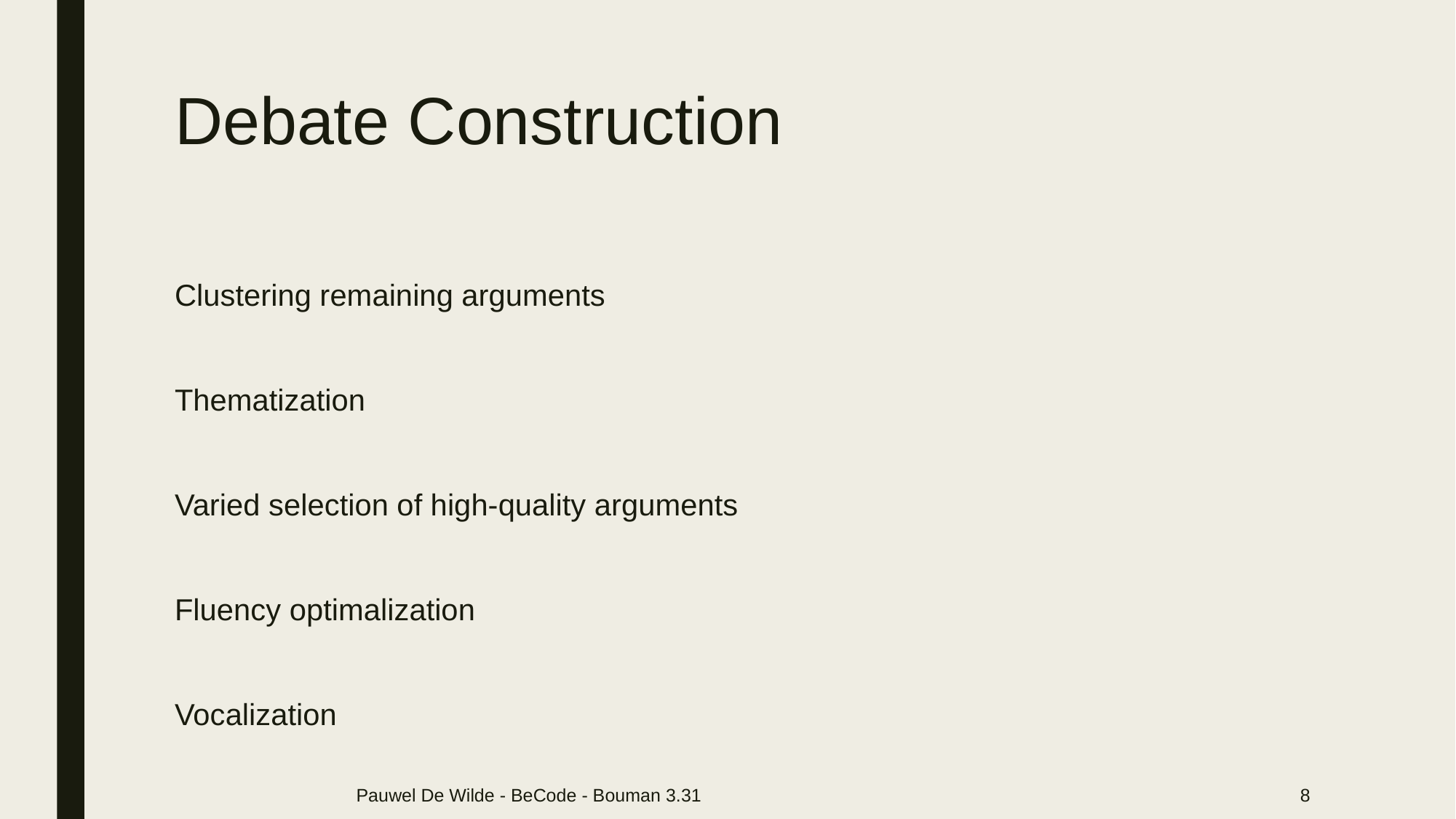

# Debate Construction
Clustering remaining arguments

Thematization

Varied selection of high-quality arguments

Fluency optimalization

Vocalization
Pauwel De Wilde - BeCode - Bouman 3.31
8